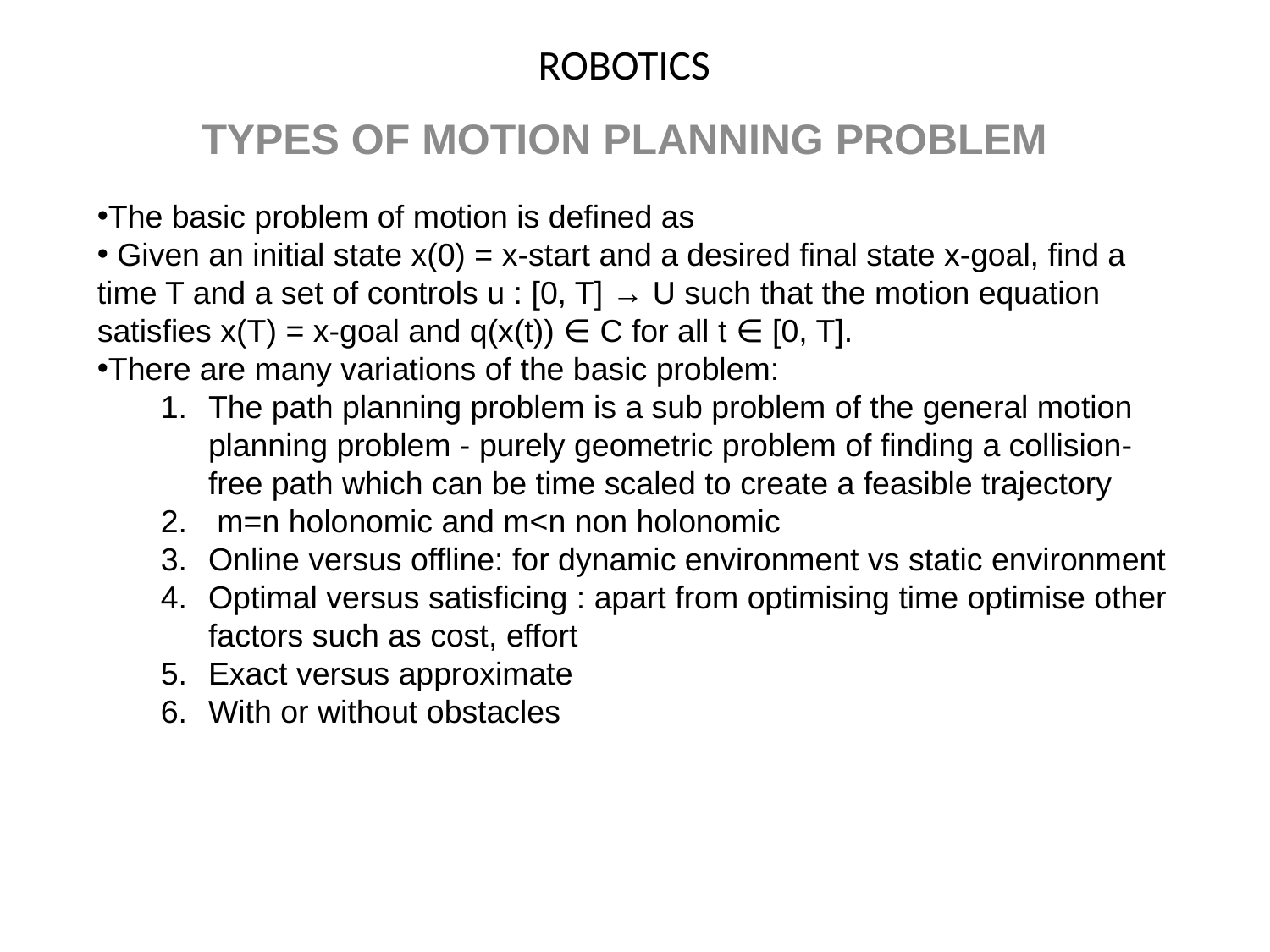

# ROBOTICS
TYPES OF MOTION PLANNING PROBLEM

The basic problem of motion is defined as
 Given an initial state x(0) = x-start and a desired final state x-goal, find a time T and a set of controls u : [0, T] → U such that the motion equation satisfies x(T) = x-goal and q(x(t)) ∈ C for all t ∈ [0, T].
There are many variations of the basic problem:
The path planning problem is a sub problem of the general motion planning problem - purely geometric problem of finding a collision-free path which can be time scaled to create a feasible trajectory
 m=n holonomic and m<n non holonomic
Online versus offline: for dynamic environment vs static environment
Optimal versus satisficing : apart from optimising time optimise other factors such as cost, effort
Exact versus approximate
With or without obstacles